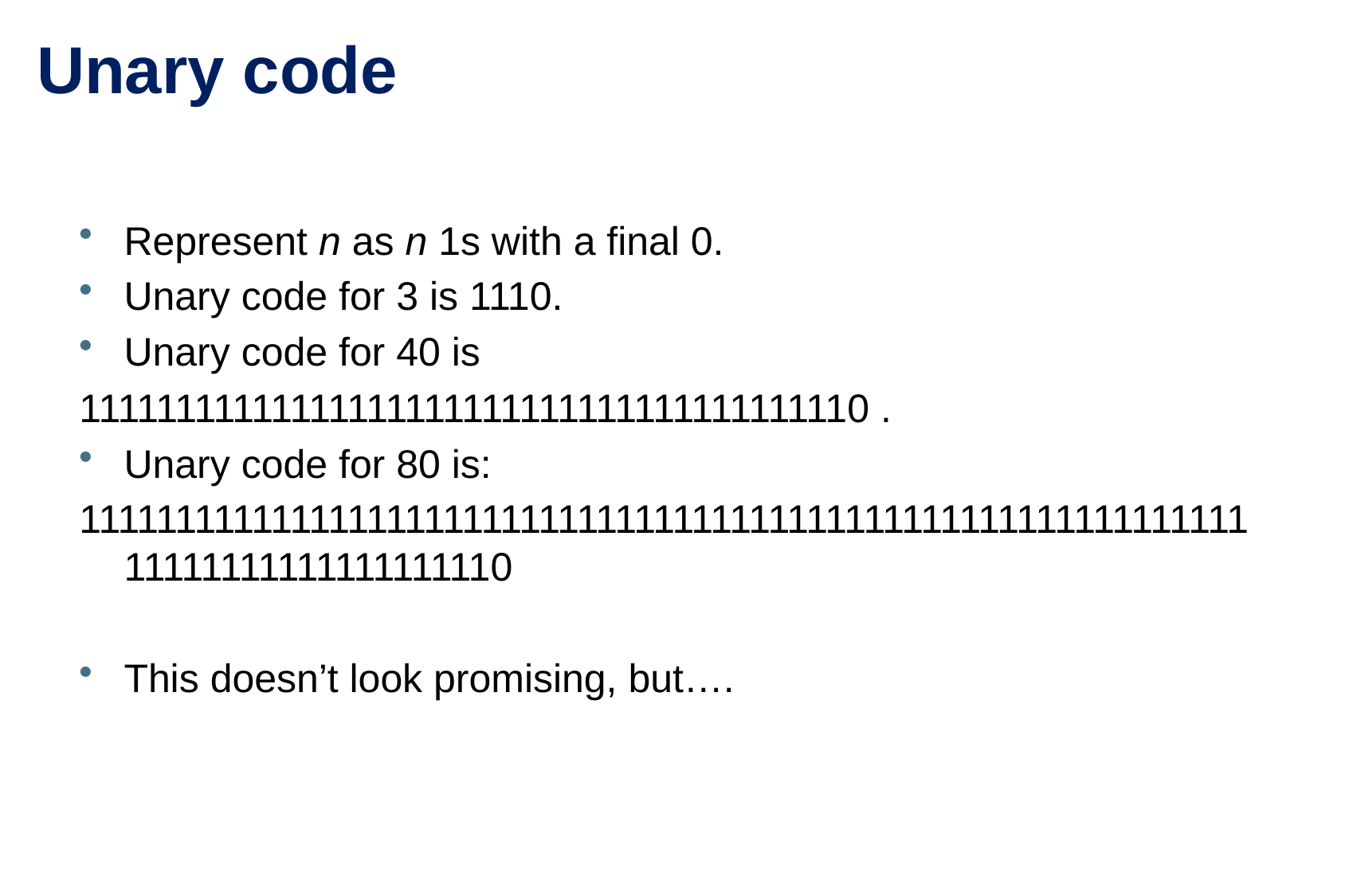

25
# Unary code
Represent n as n 1s with a final 0.
Unary code for 3 is 1110.
Unary code for 40 is
11111111111111111111111111111111111111110 .
Unary code for 80 is:
111111111111111111111111111111111111111111111111111111111111111111111111111111110

This doesn’t look promising, but….